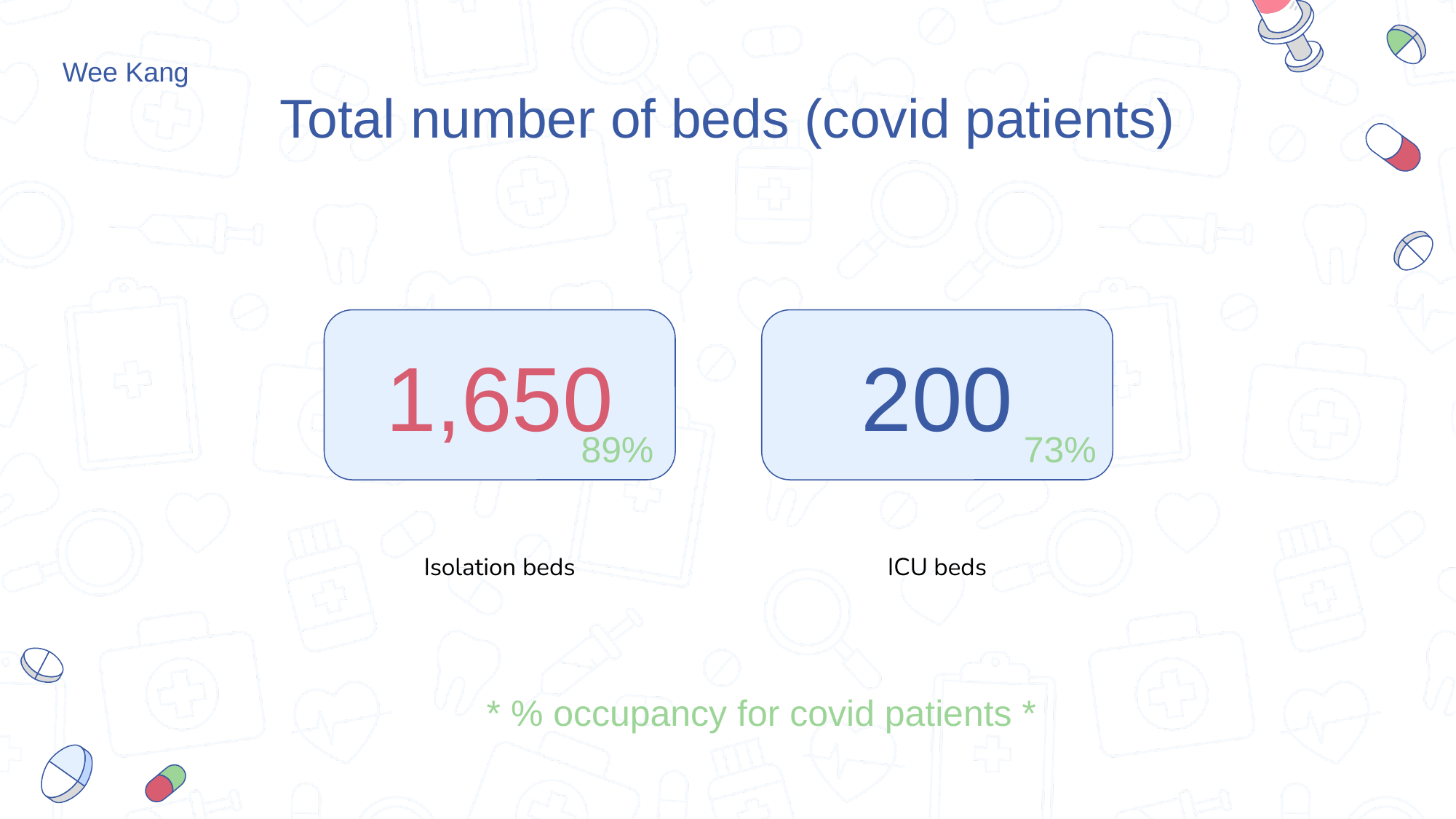

Wee Kang
# Total number of beds (covid patients)

1,650
200
73%
89%
Isolation beds
ICU beds
* % occupancy for covid patients *